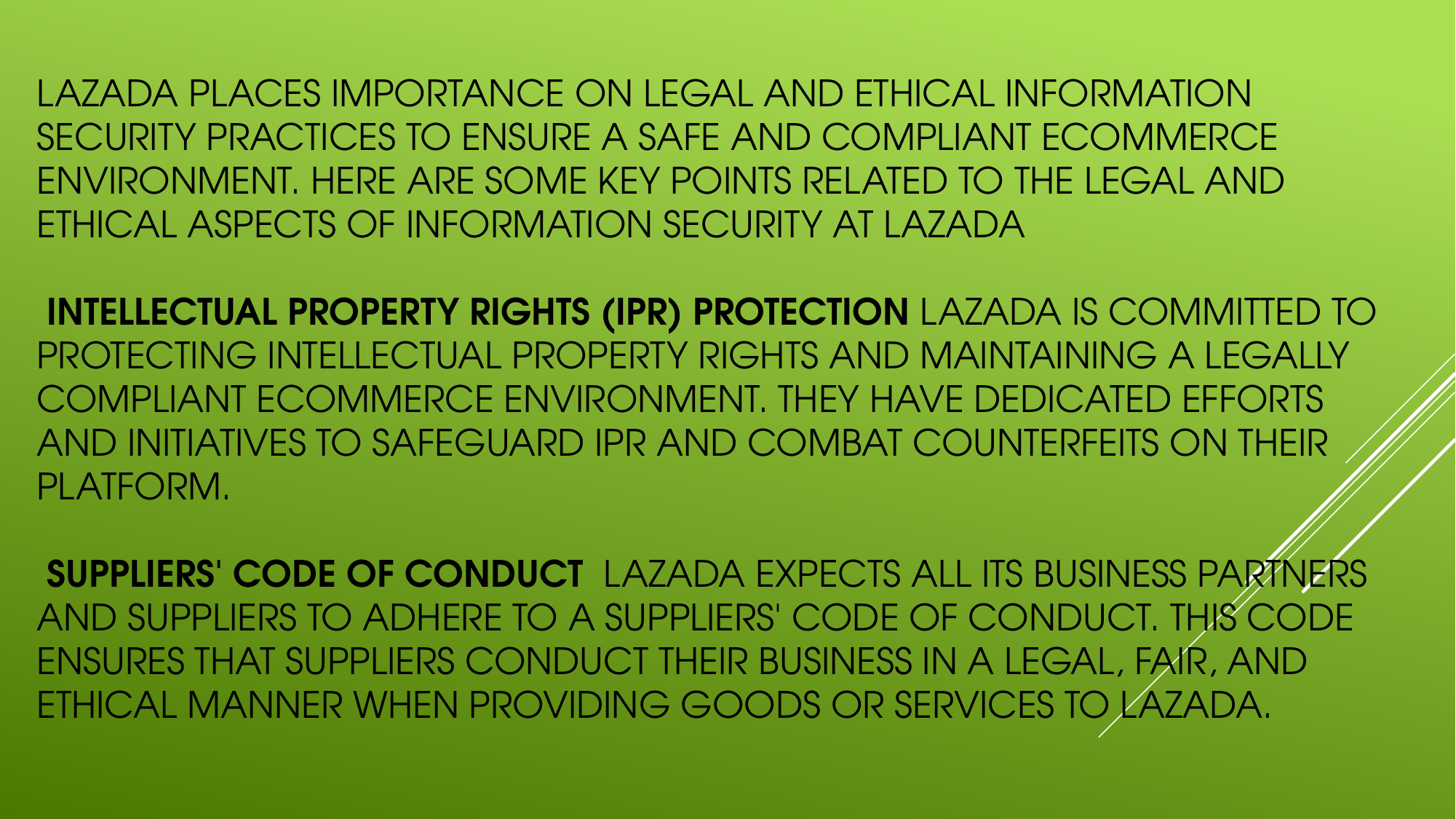

# Lazada places importance on legal and ethical information security practices to ensure a safe and compliant eCommerce environment. Here are some key points related to the legal and ethical aspects of information security at Lazada Intellectual Property Rights (IPR) Protection Lazada is committed to protecting intellectual property rights and maintaining a legally compliant eCommerce environment. They have dedicated efforts and initiatives to safeguard IPR and combat counterfeits on their platform. Suppliers' Code of Conduct  Lazada expects all its business partners and suppliers to adhere to a Suppliers' Code of Conduct. This code ensures that suppliers conduct their business in a legal, fair, and ethical manner when providing goods or services to Lazada.